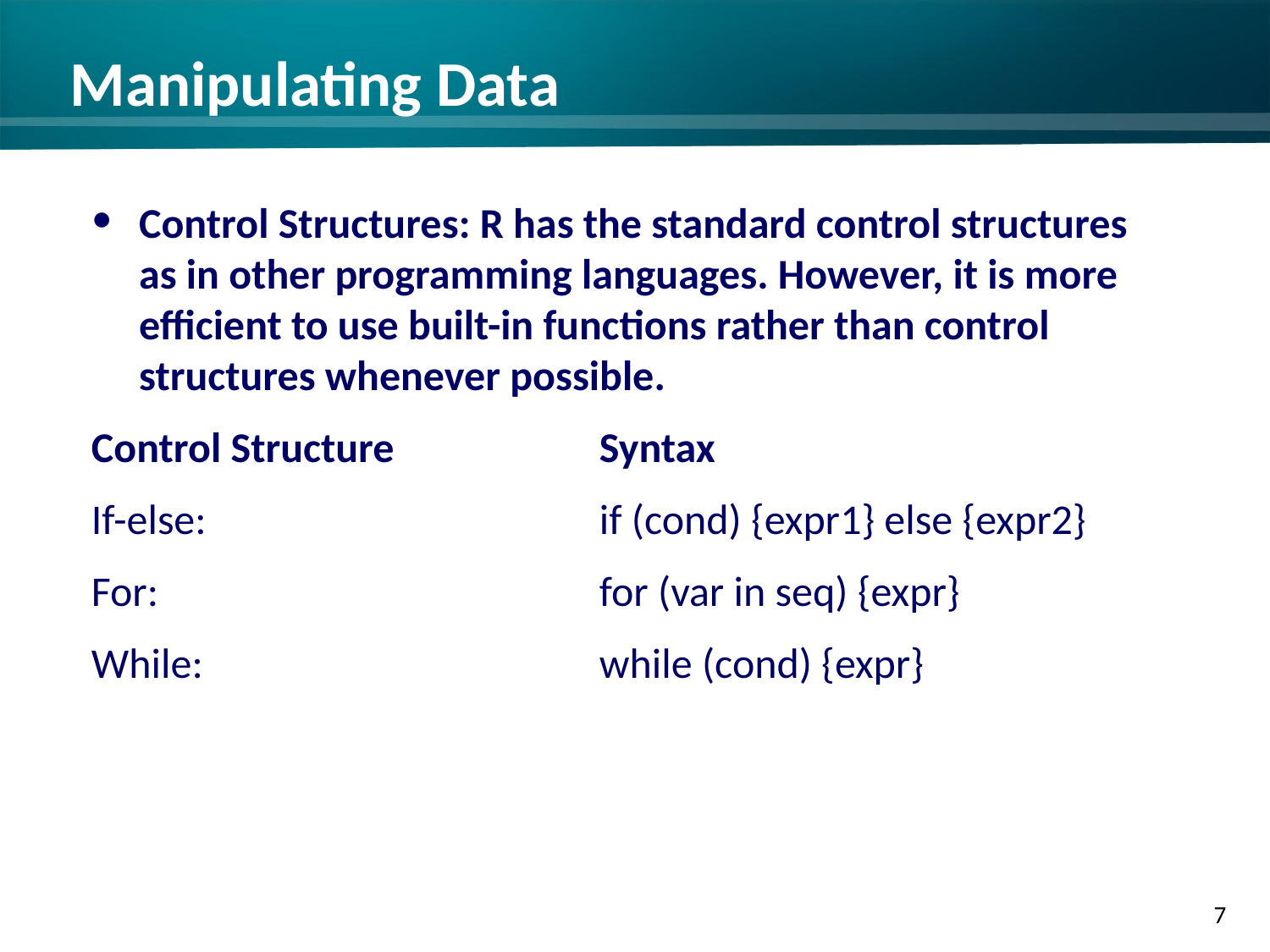

# Manipulating Data
Control Structures: R has the standard control structures as in other programming languages. However, it is more efficient to use built-in functions rather than control structures whenever possible.
Control Structure 		Syntax
If-else: 				if (cond) {expr1} else {expr2}
For: 				for (var in seq) {expr}
While:				while (cond) {expr}
7